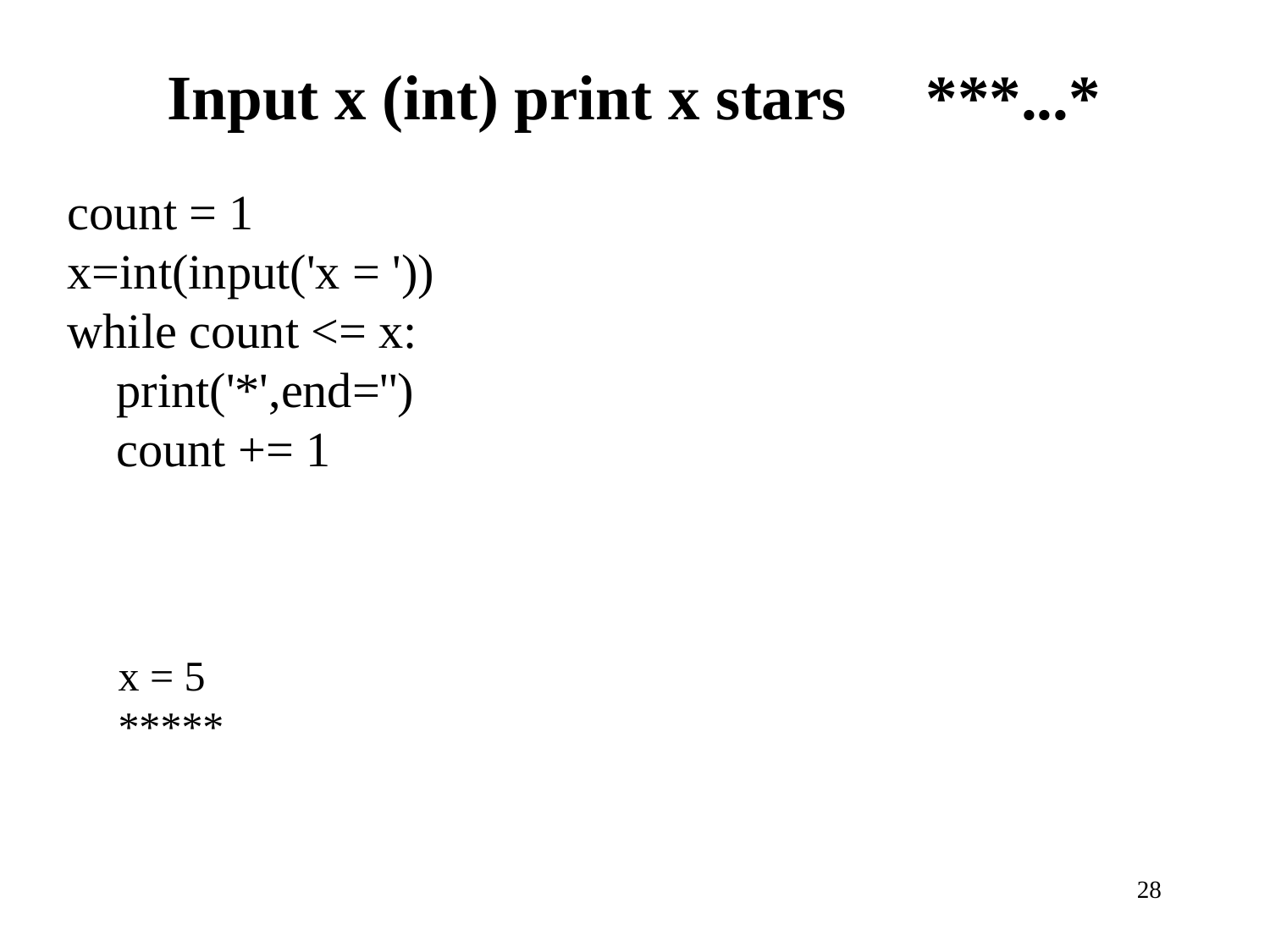

# Input x (int) print x stars     ***...*
count = 1
x=int(input('x = '))
while count <= x:
    print('*',end='')
    count += 1

x = 5
*****
28